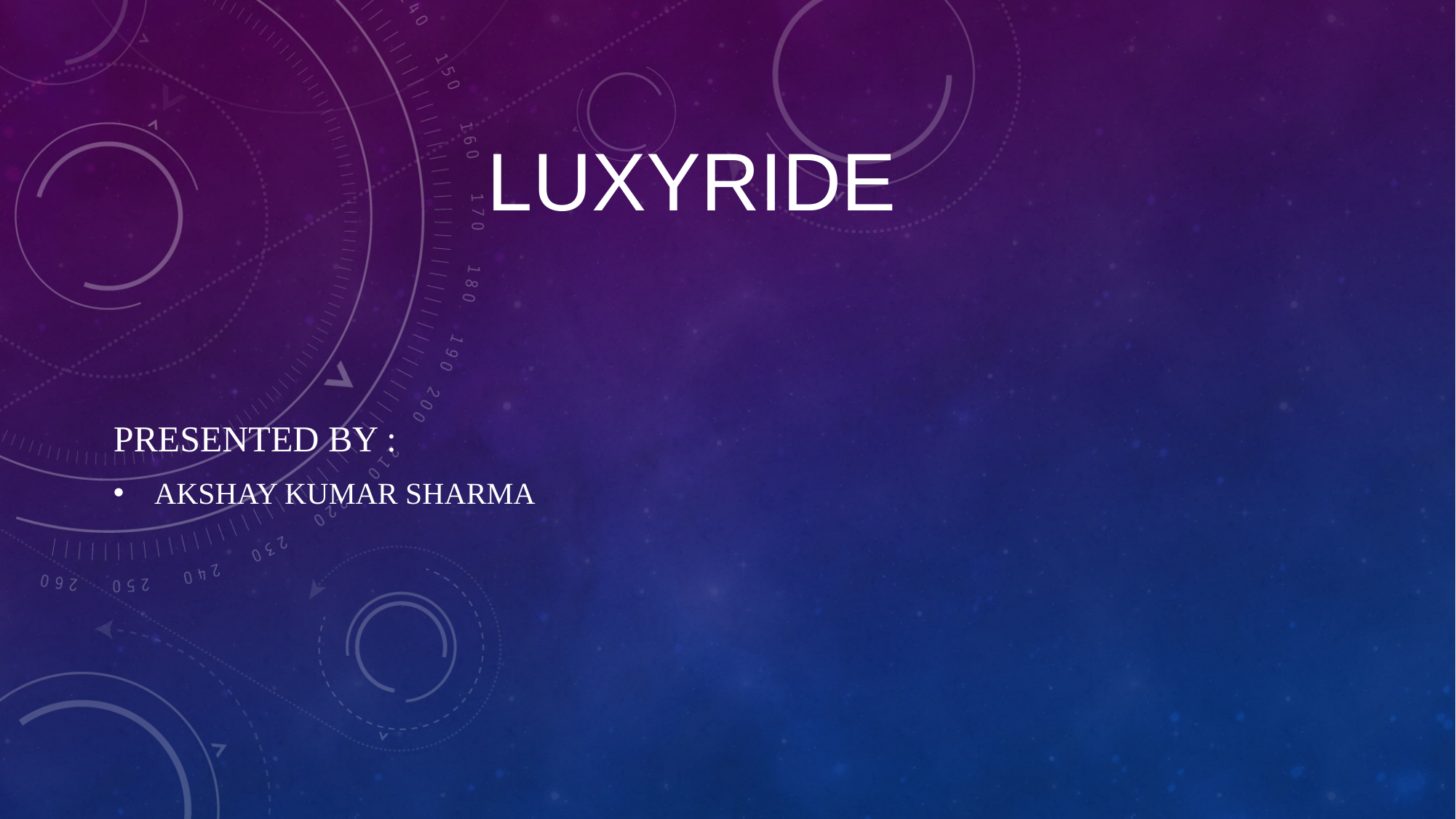

# LuxyRide
Presented by :
AKSHAY KUMAR SHARMA